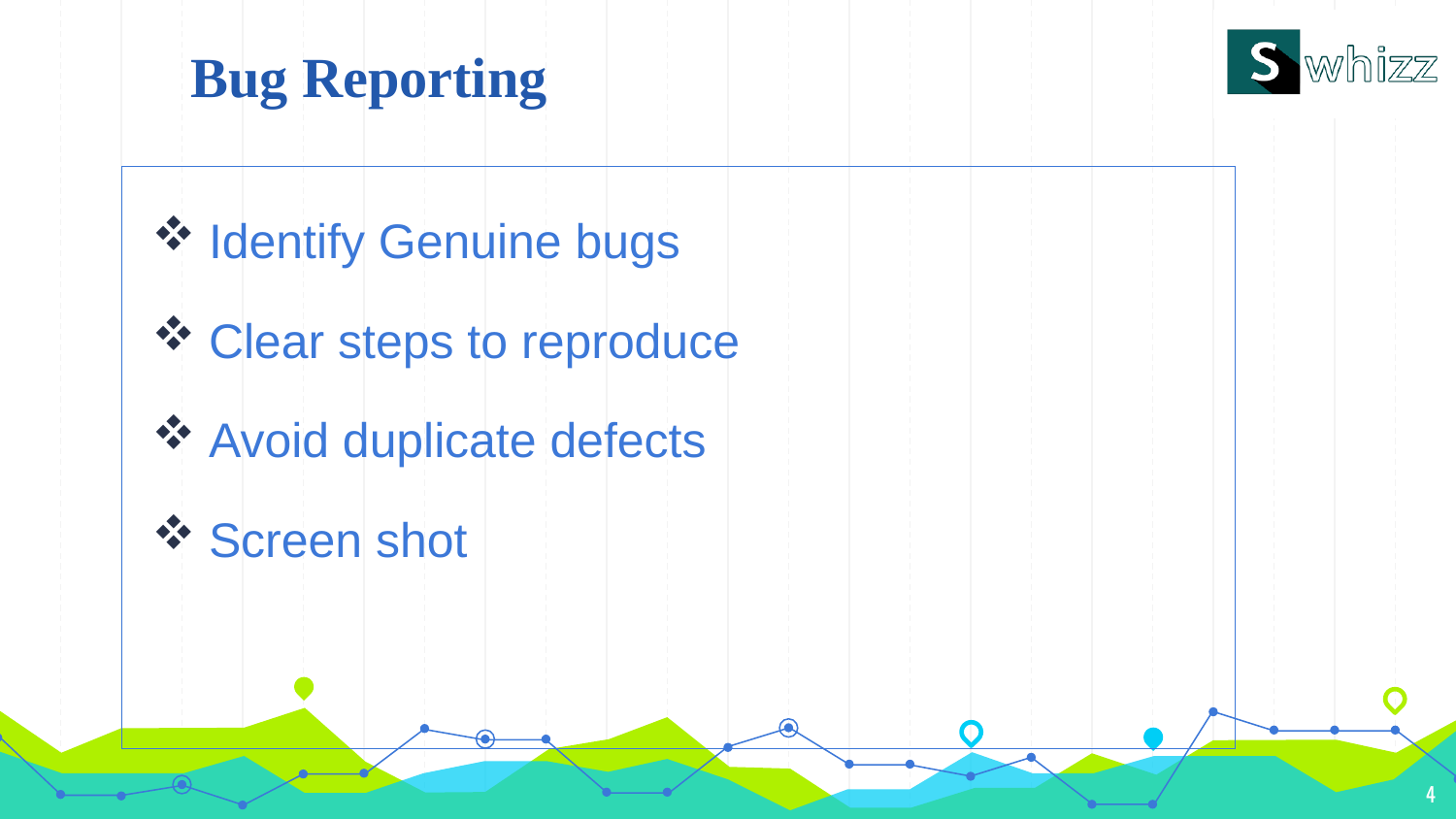

# Bug Reporting
Identify Genuine bugs
Clear steps to reproduce
Avoid duplicate defects
Screen shot
4